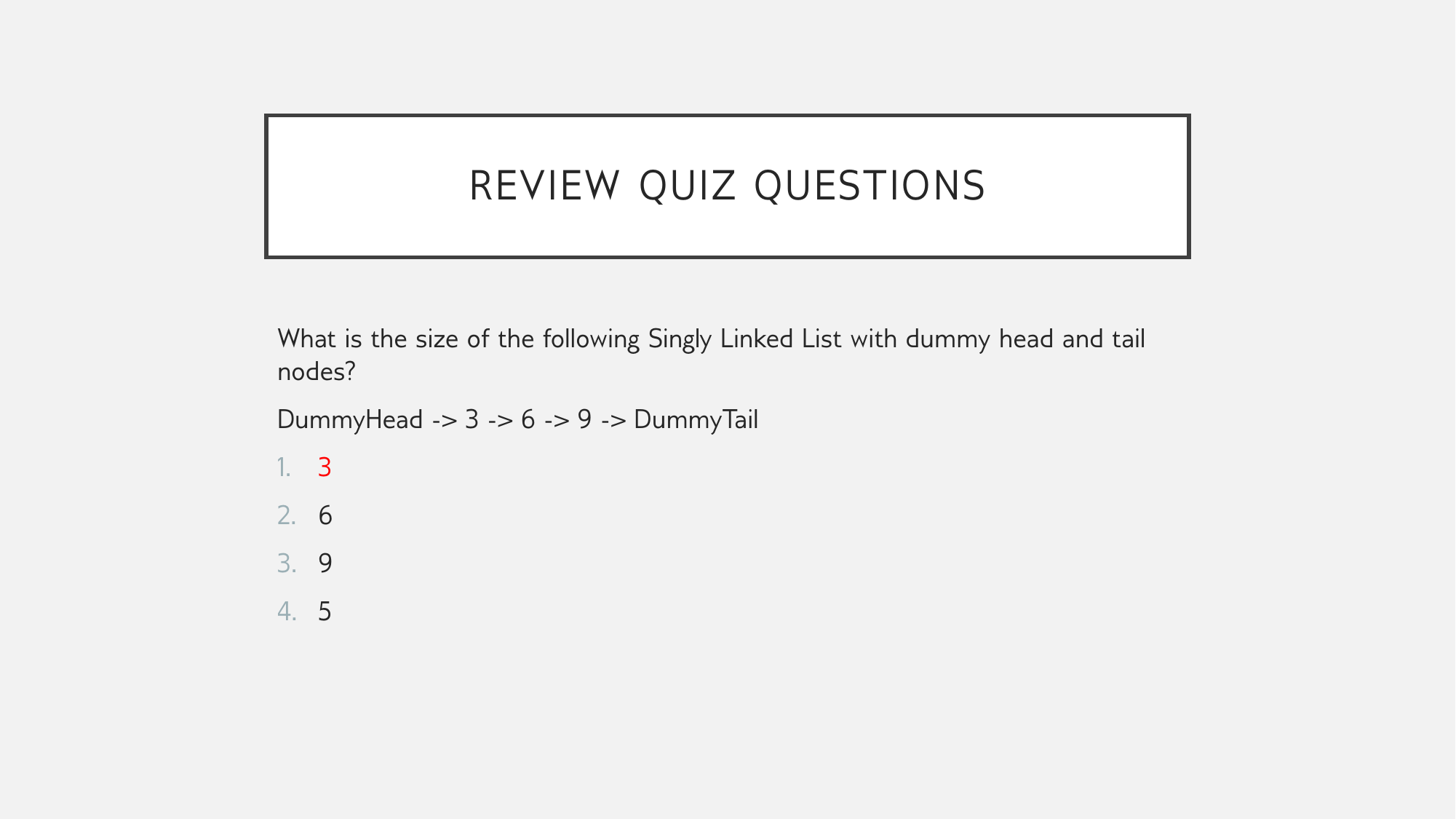

# Review quiz questions
What is the size of the following Singly Linked List with dummy head and tail nodes?
DummyHead -> 3 -> 6 -> 9 -> DummyTail
3
6
9
5